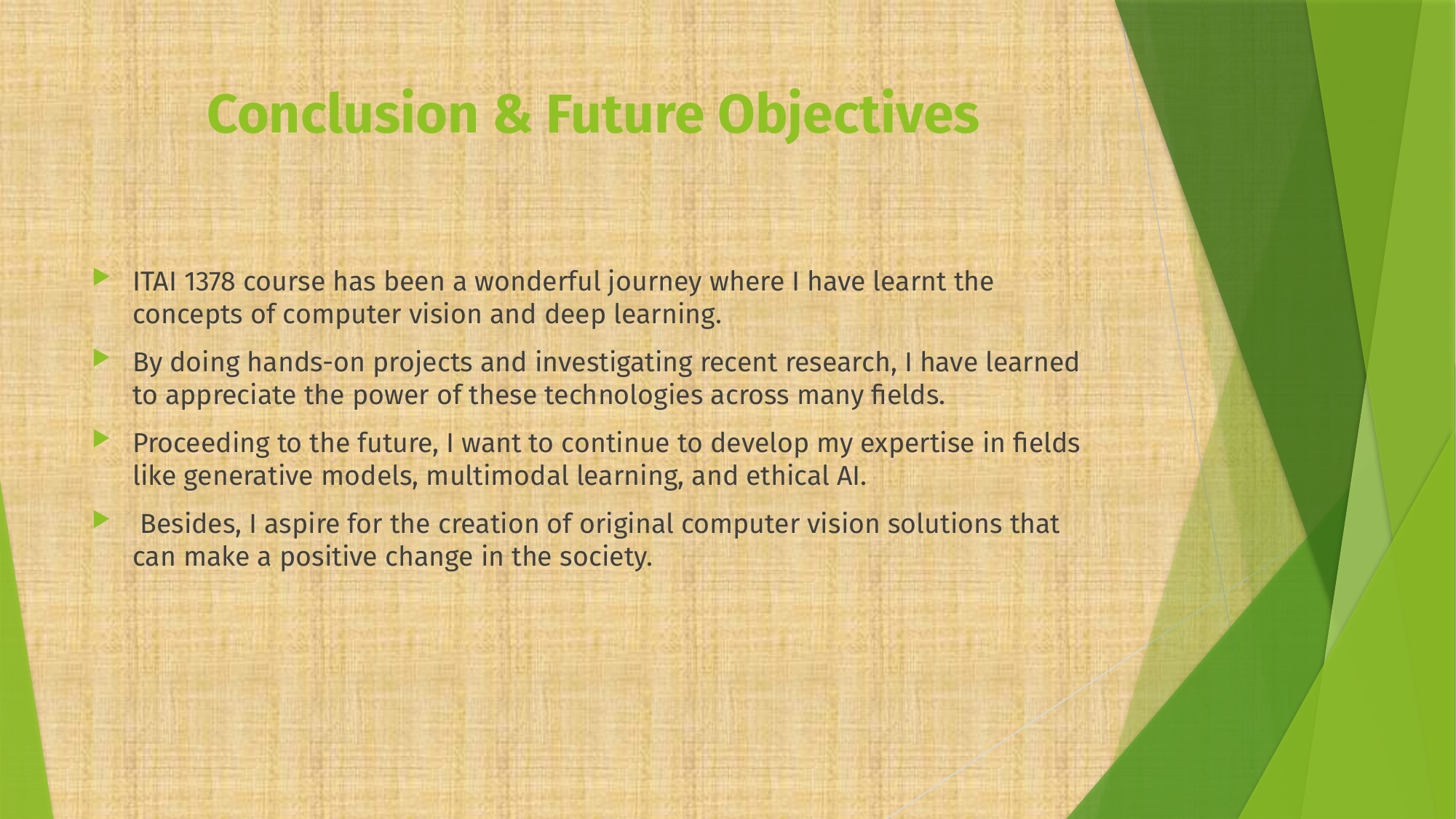

# Conclusion & Future Objectives
ITAI 1378 course has been a wonderful journey where I have learnt the concepts of computer vision and deep learning.
By doing hands-on projects and investigating recent research, I have learned to appreciate the power of these technologies across many fields.
Proceeding to the future, I want to continue to develop my expertise in fields like generative models, multimodal learning, and ethical AI.
 Besides, I aspire for the creation of original computer vision solutions that can make a positive change in the society.